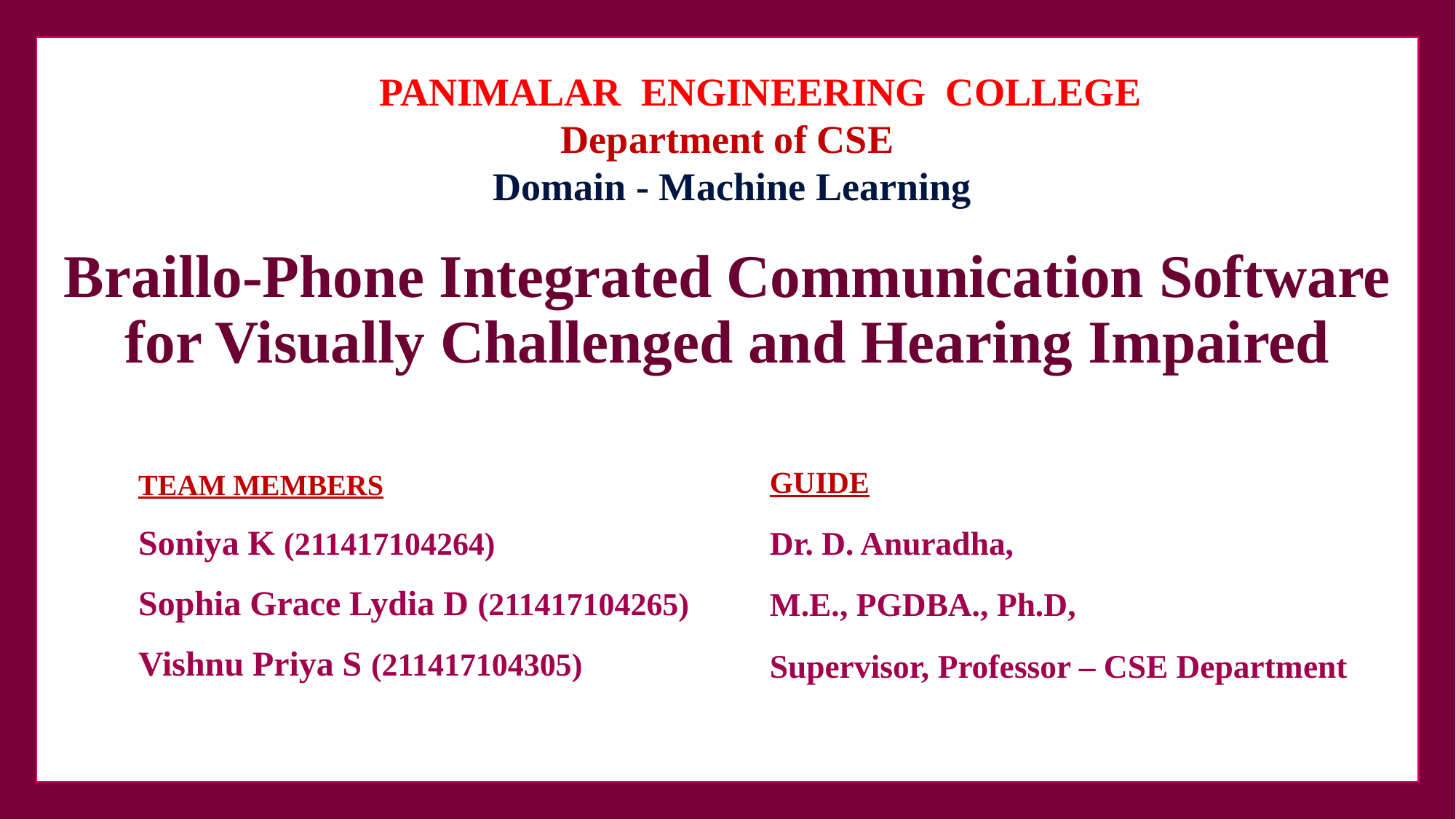

PANIMALAR  ENGINEERING  COLLEGE
Department of CSE
 Domain - Machine Learning
# Braillo-Phone Integrated Communication Software for Visually Challenged and Hearing Impaired

GUIDE
Dr. D. Anuradha,
M.E., PGDBA., Ph.D,
Supervisor, Professor – CSE Department

TEAM MEMBERS
Soniya K (211417104264)
Sophia Grace Lydia D (211417104265)
Vishnu Priya S (211417104305)